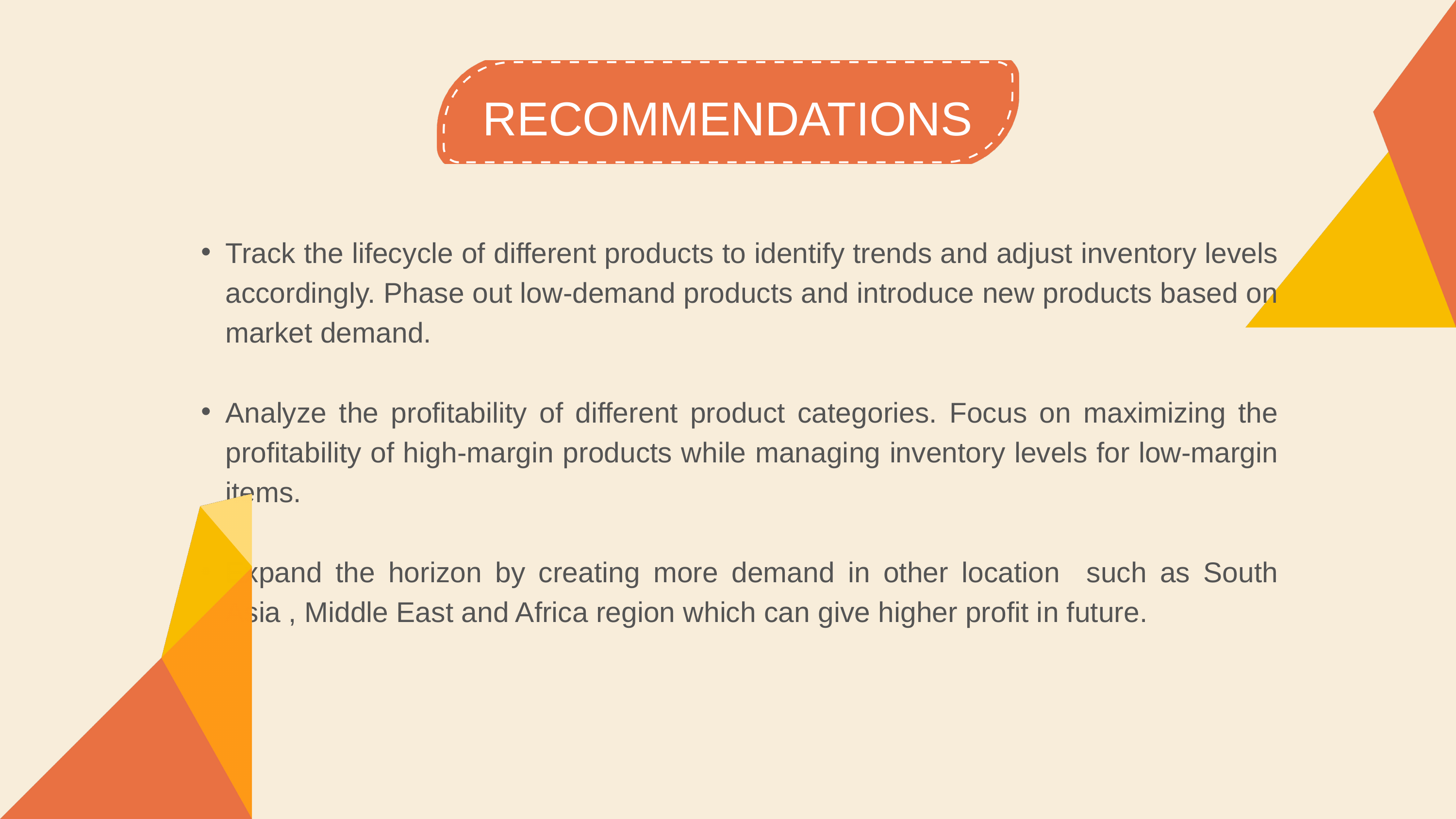

RECOMMENDATIONS
Track the lifecycle of different products to identify trends and adjust inventory levels accordingly. Phase out low-demand products and introduce new products based on market demand.

Analyze the profitability of different product categories. Focus on maximizing the profitability of high-margin products while managing inventory levels for low-margin items.

Expand the horizon by creating more demand in other location  such as South Asia , Middle East and Africa region which can give higher profit in future.